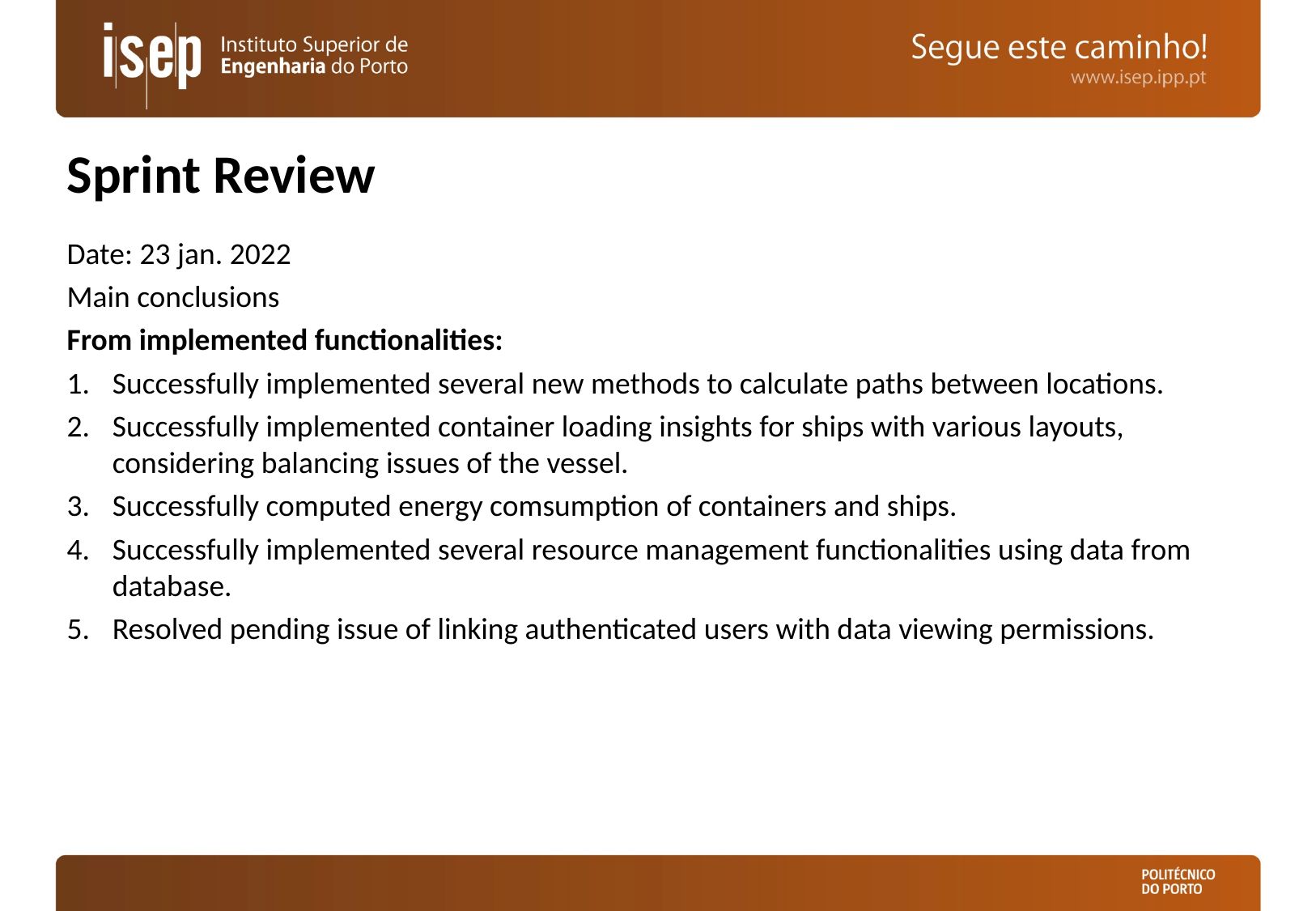

Sprint Review
Date: 23 jan. 2022
Main conclusions
From implemented functionalities:
Successfully implemented several new methods to calculate paths between locations.
Successfully implemented container loading insights for ships with various layouts, considering balancing issues of the vessel.
Successfully computed energy comsumption of containers and ships.
Successfully implemented several resource management functionalities using data from database.
Resolved pending issue of linking authenticated users with data viewing permissions.